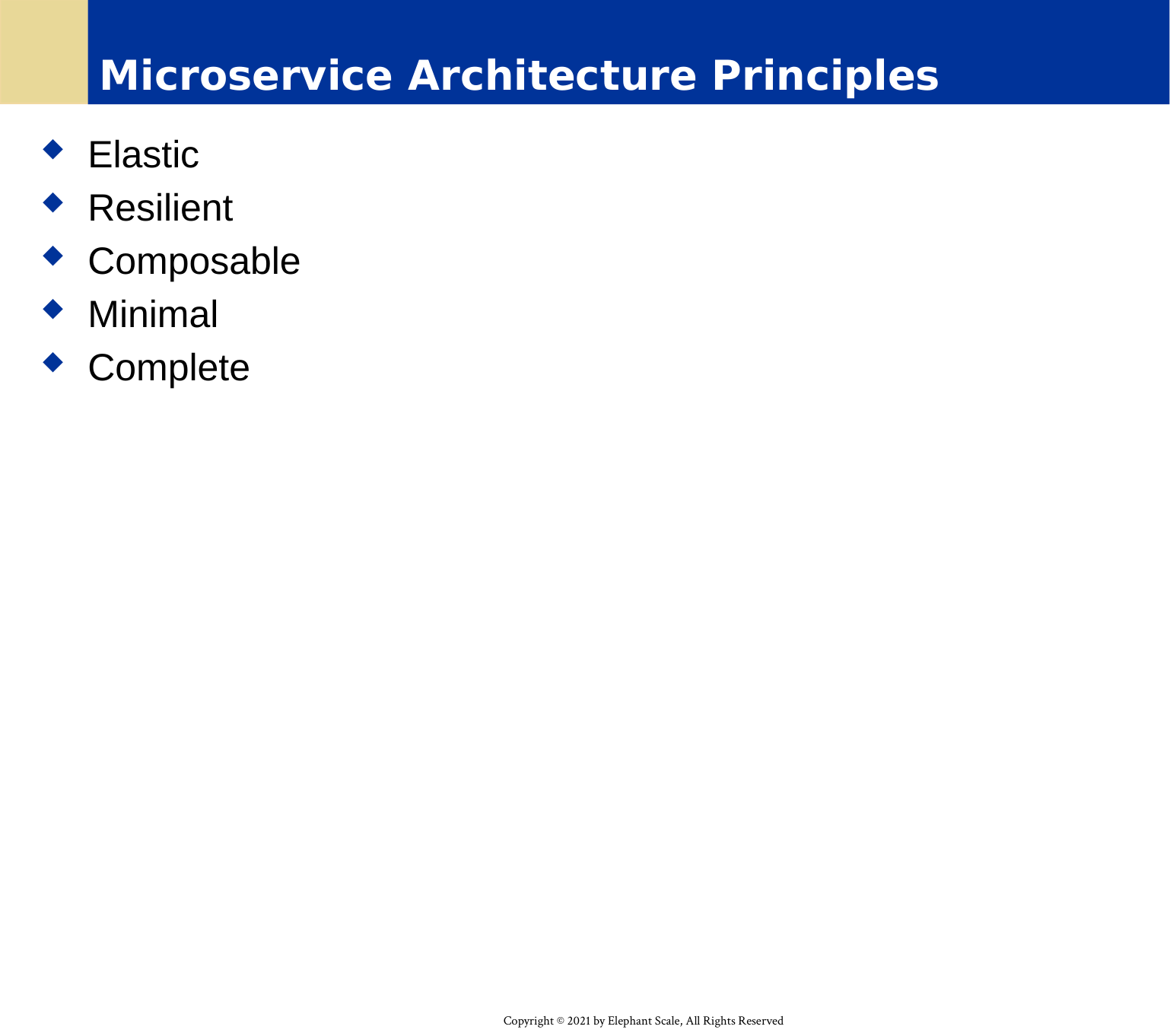

# Microservice Architecture Principles
 Elastic
 Resilient
 Composable
 Minimal
 Complete
Copyright © 2021 by Elephant Scale, All Rights Reserved